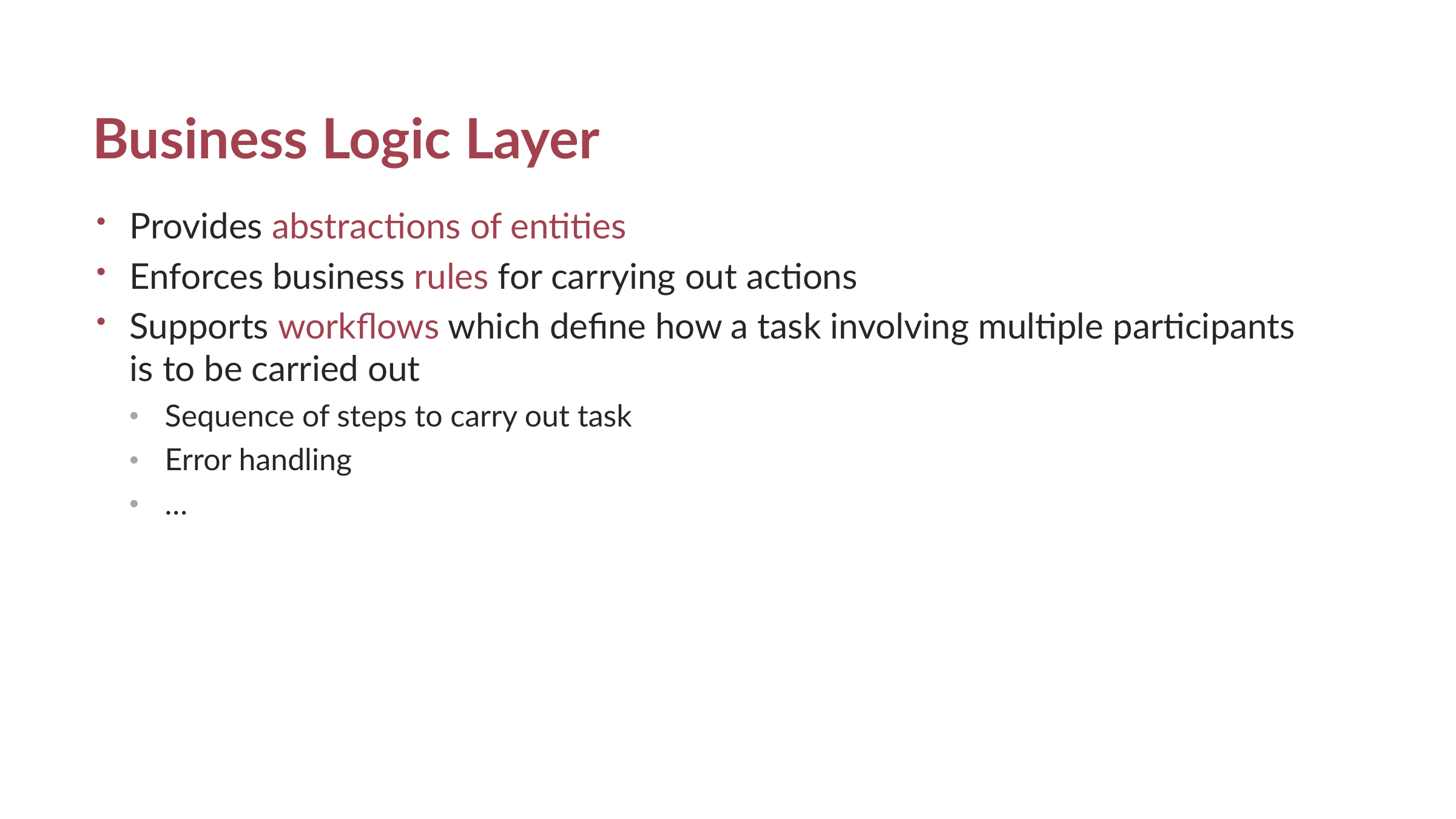

# Business Logic Layer
Provides abstractions of entities
Enforces business rules for carrying out actions
Supports workflows which define how a task involving multiple participants is to be carried out
Sequence of steps to carry out task
Error handling
…